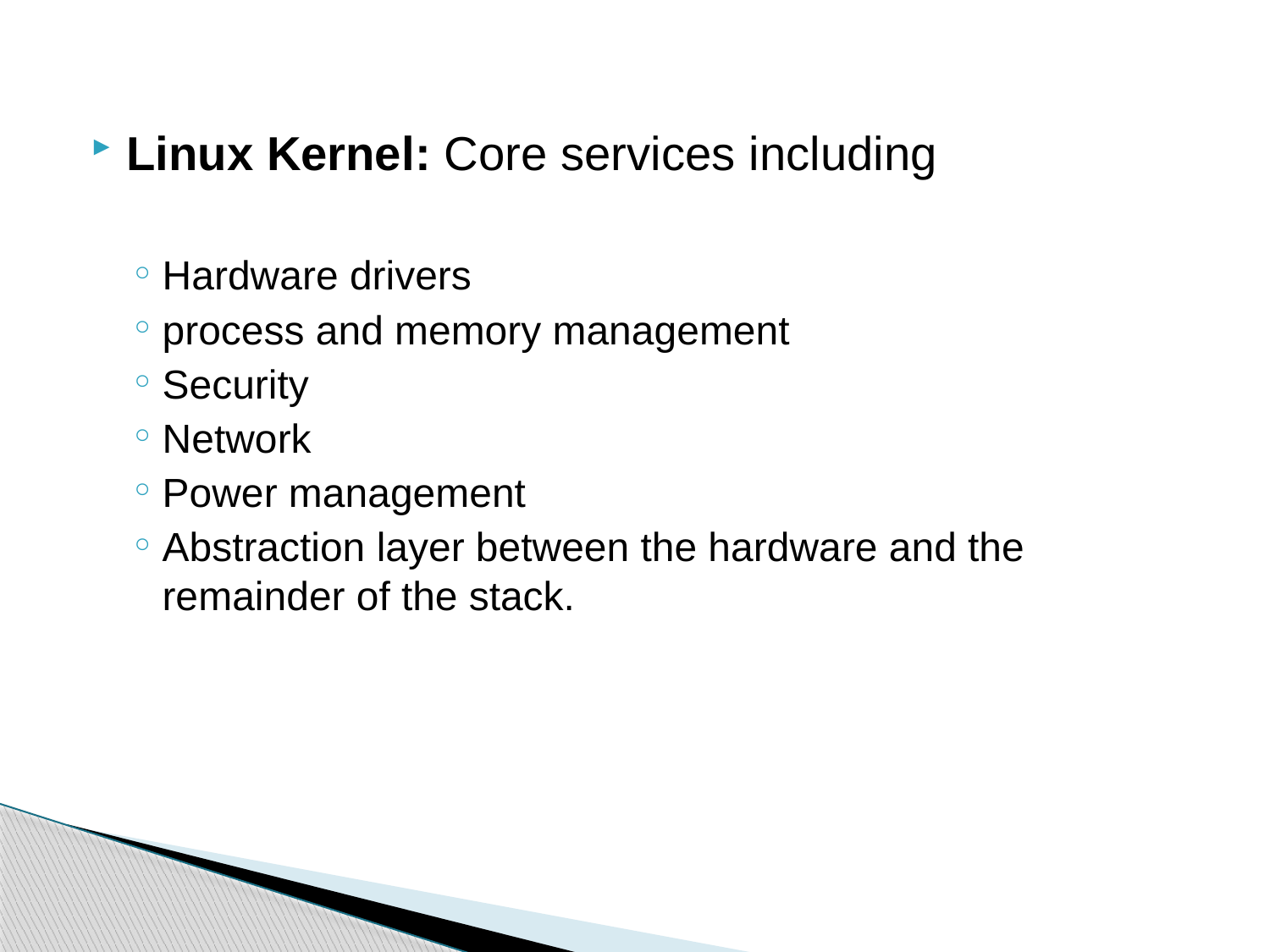

Linux Kernel: Core services including

Hardware drivers
process and memory management
Security
Network
Power management
Abstraction layer between the hardware and the remainder of the stack.